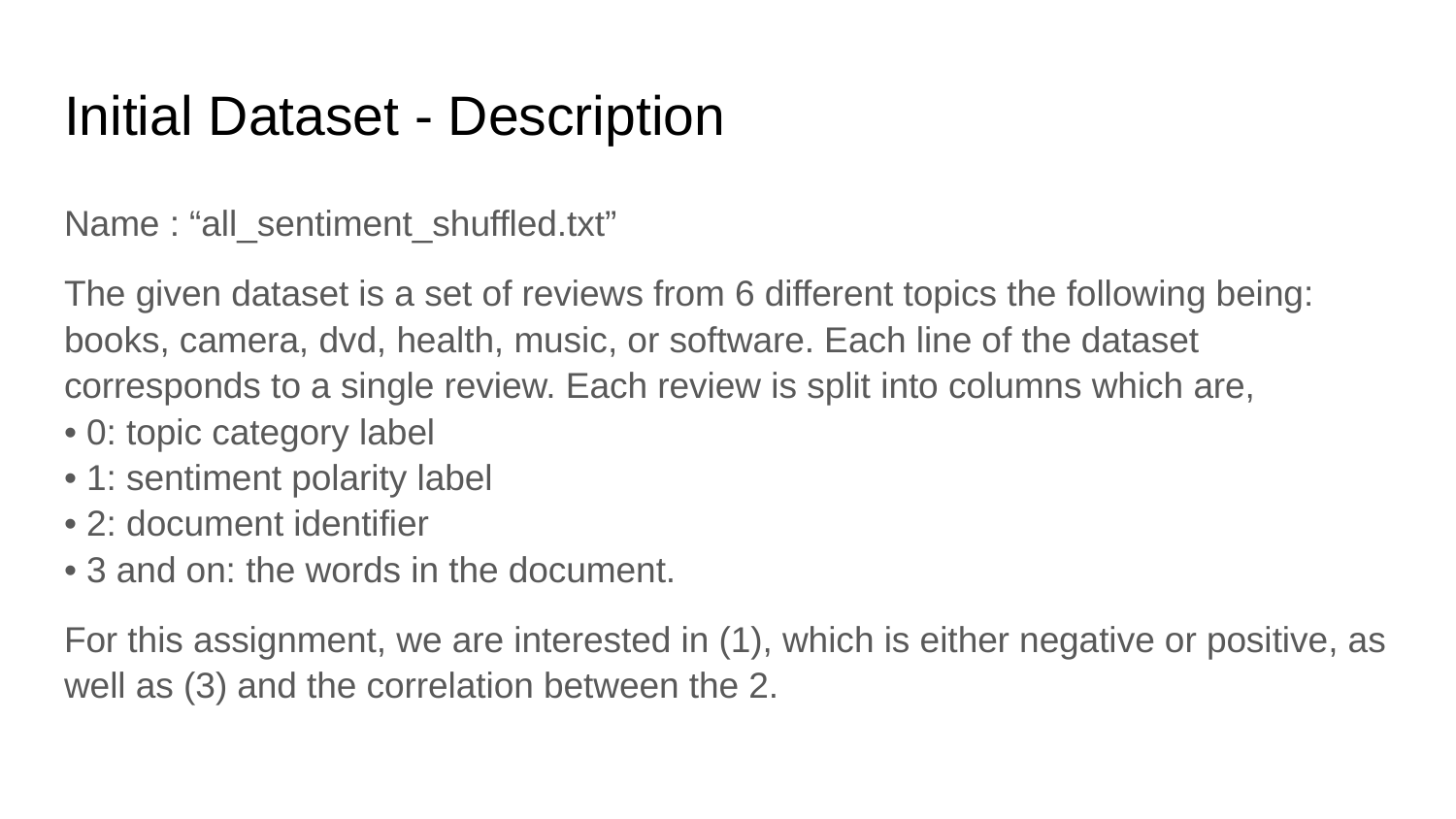

# Initial Dataset - Description
Name : “all_sentiment_shuffled.txt”
The given dataset is a set of reviews from 6 different topics the following being:
books, camera, dvd, health, music, or software. Each line of the dataset corresponds to a single review. Each review is split into columns which are,
• 0: topic category label
• 1: sentiment polarity label
• 2: document identifier
• 3 and on: the words in the document.
For this assignment, we are interested in (1), which is either negative or positive, as well as (3) and the correlation between the 2.